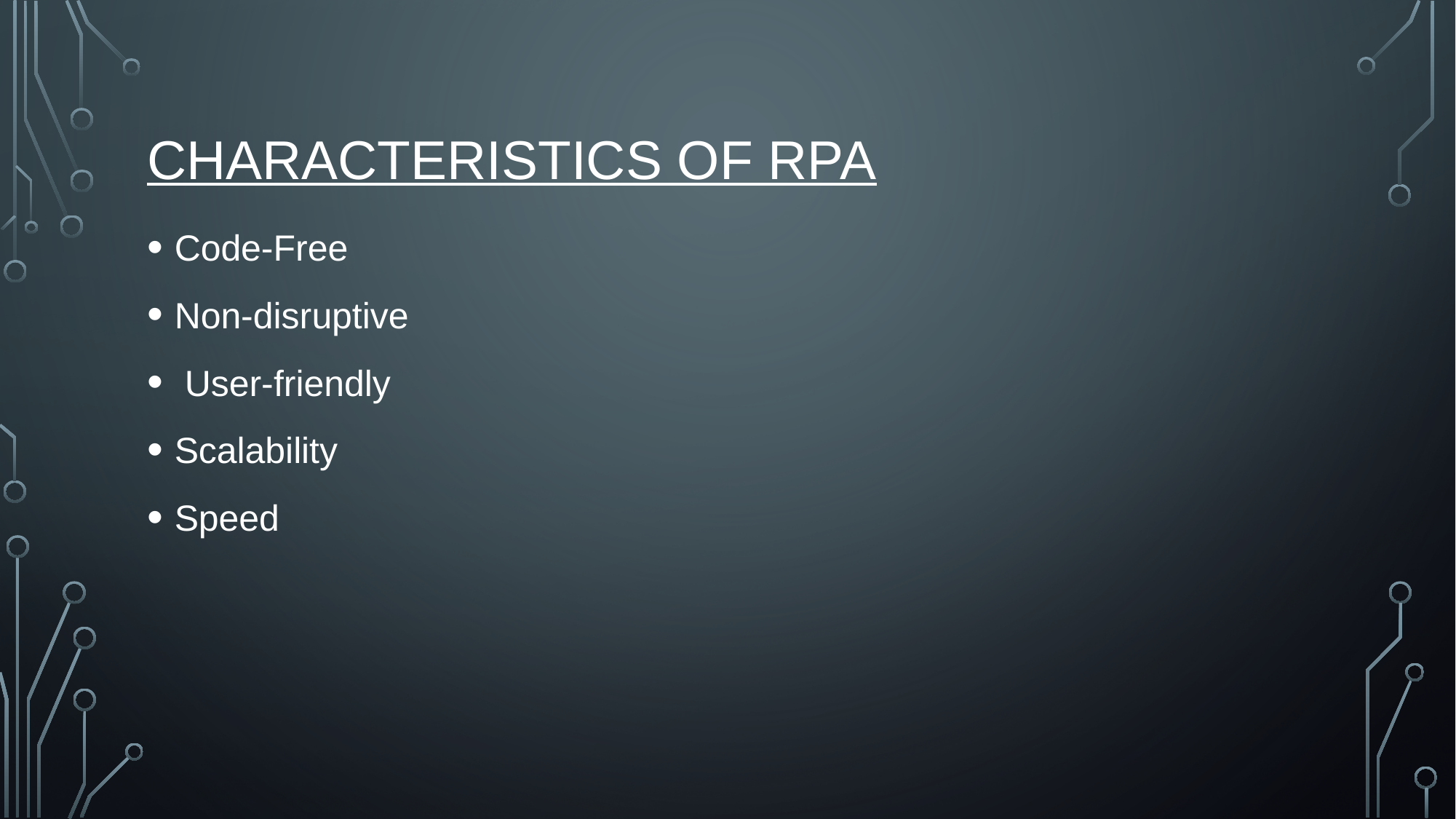

# Characteristics of RPA
Code-Free
Non-disruptive
 User-friendly
Scalability
Speed